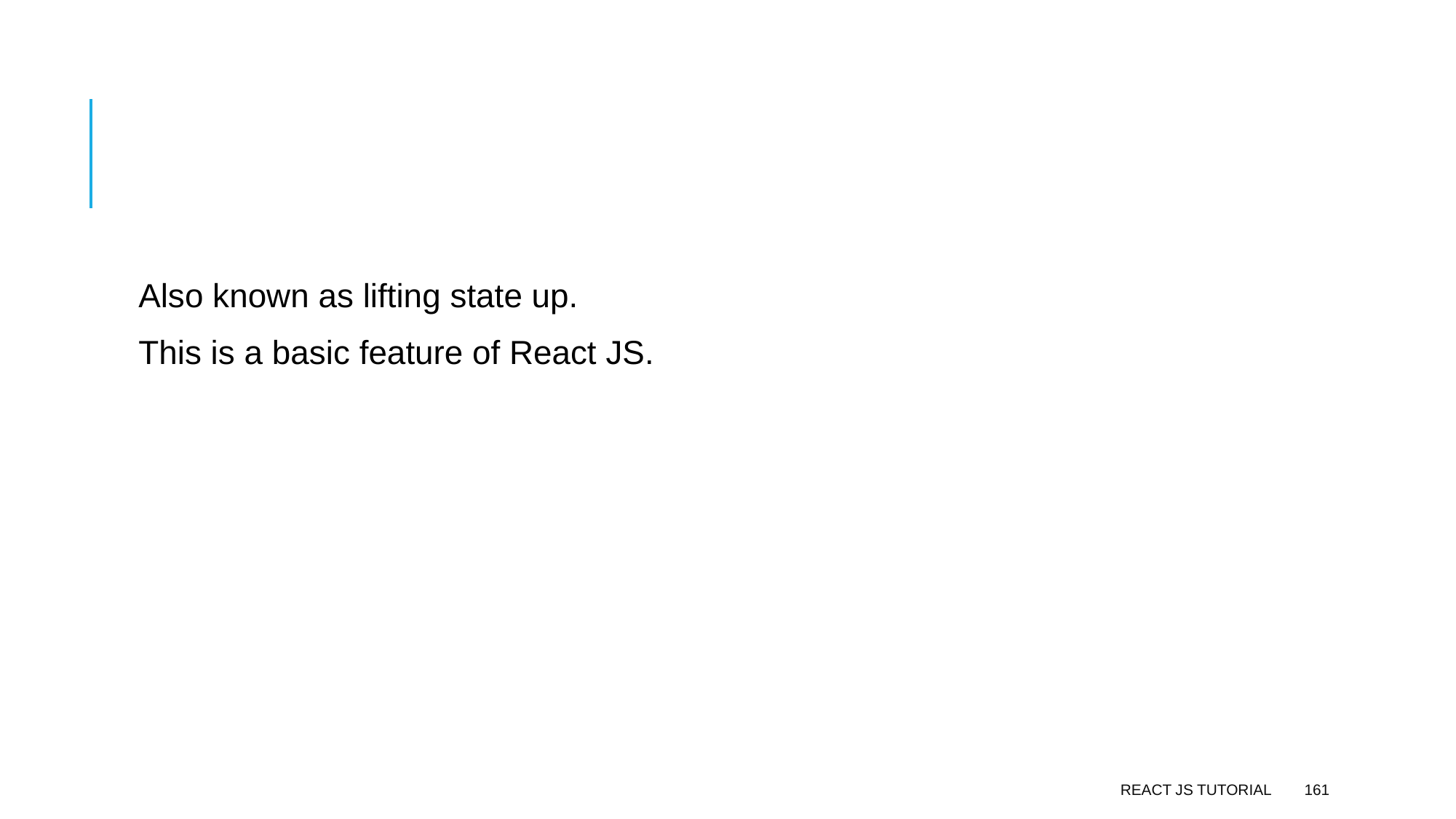

#
Also known as lifting state up.
This is a basic feature of React JS.

React JS Tutorial
161